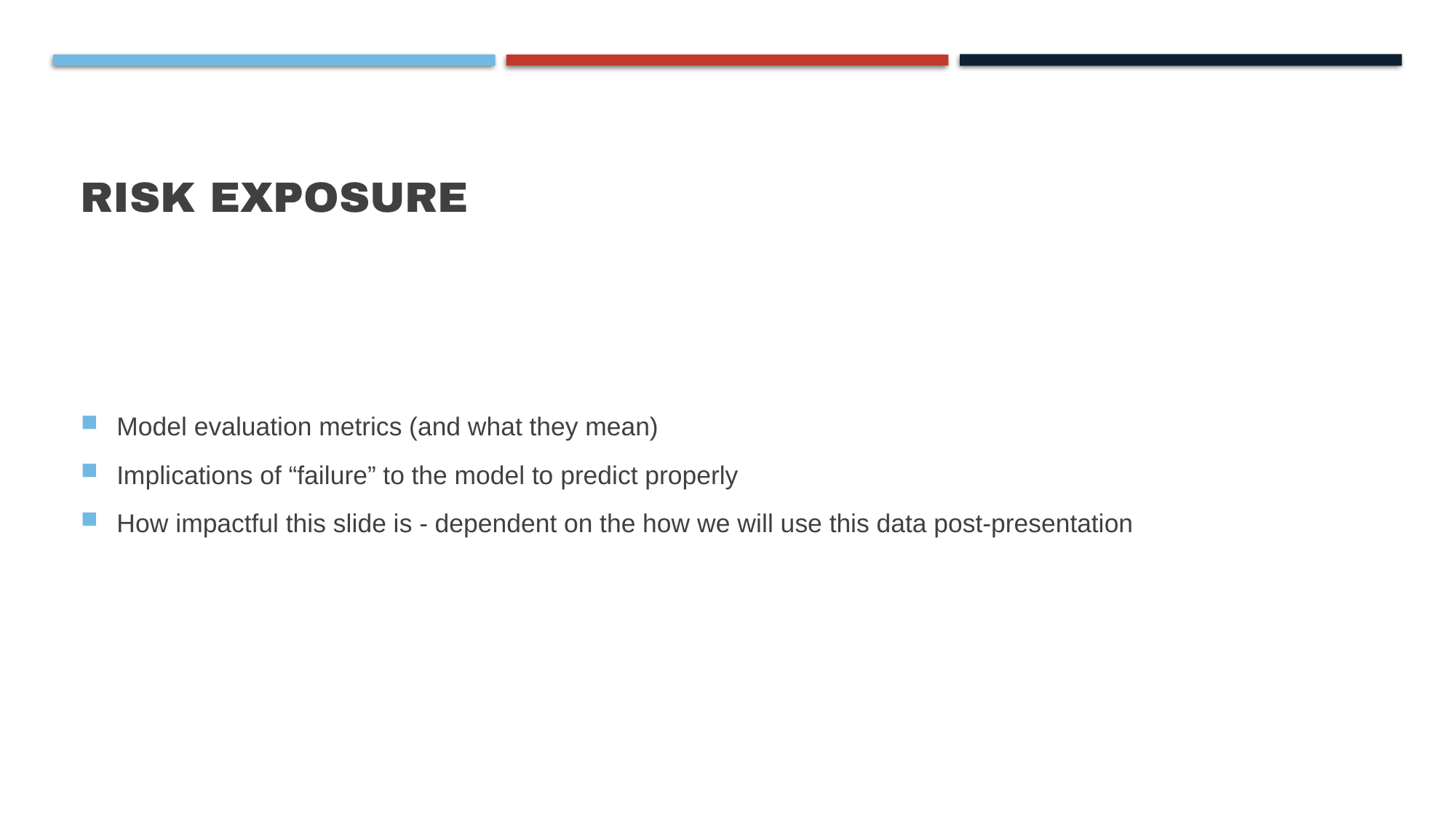

# Risk exposure
Model evaluation metrics (and what they mean)
Implications of “failure” to the model to predict properly
How impactful this slide is - dependent on the how we will use this data post-presentation